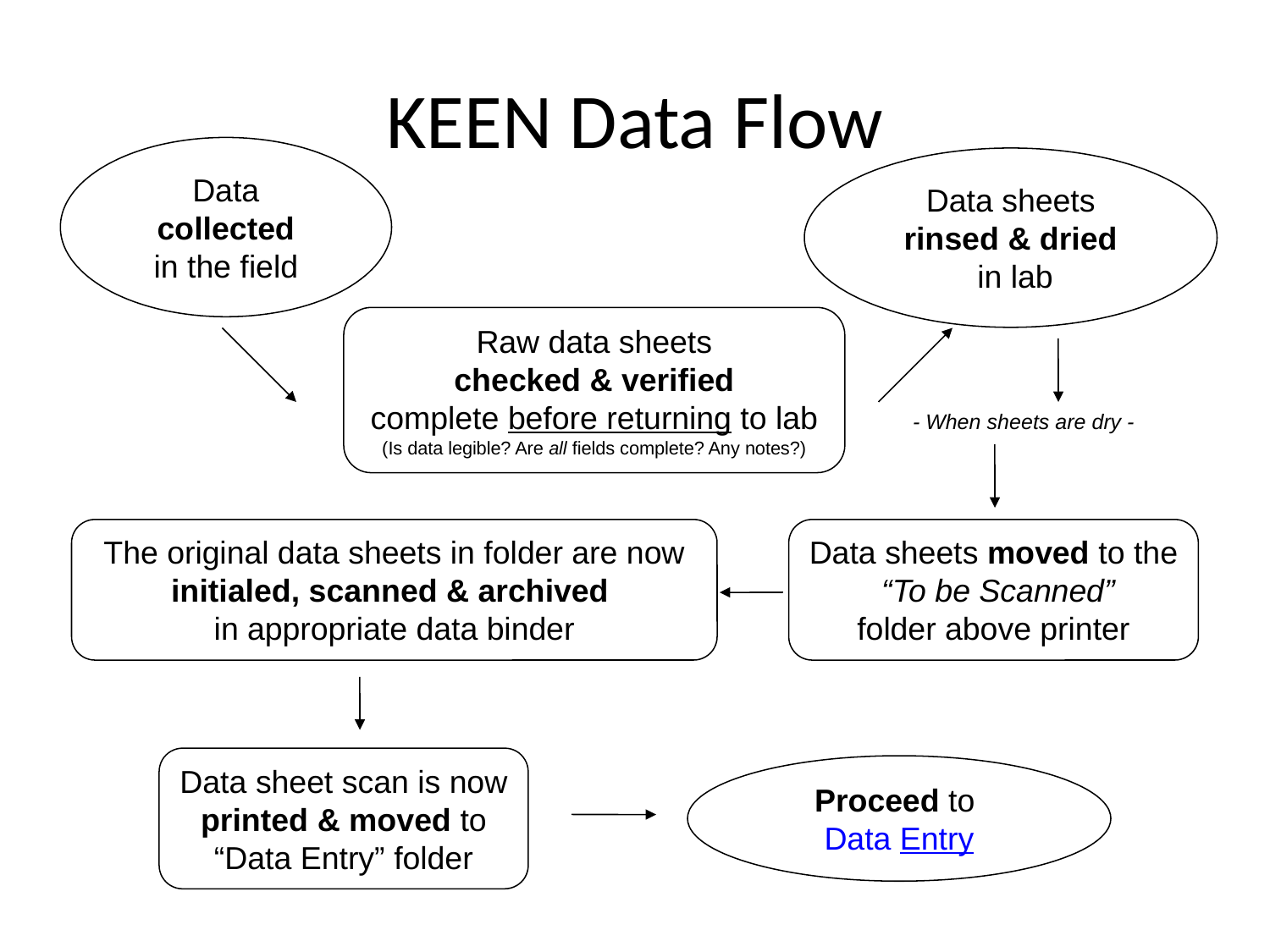

# KEEN Data Flow
Data collected
in the field
Data sheets rinsed & dried
 in lab
Raw data sheets
checked & verified
complete before returning to lab
(Is data legible? Are all fields complete? Any notes?)

- When sheets are dry -

The original data sheets in folder are now
initialed, scanned & archived
in appropriate data binder
Data sheets moved to the
 “To be Scanned”
folder above printer

Data sheet scan is now
printed & moved to
“Data Entry” folder
Proceed to
Data Entry